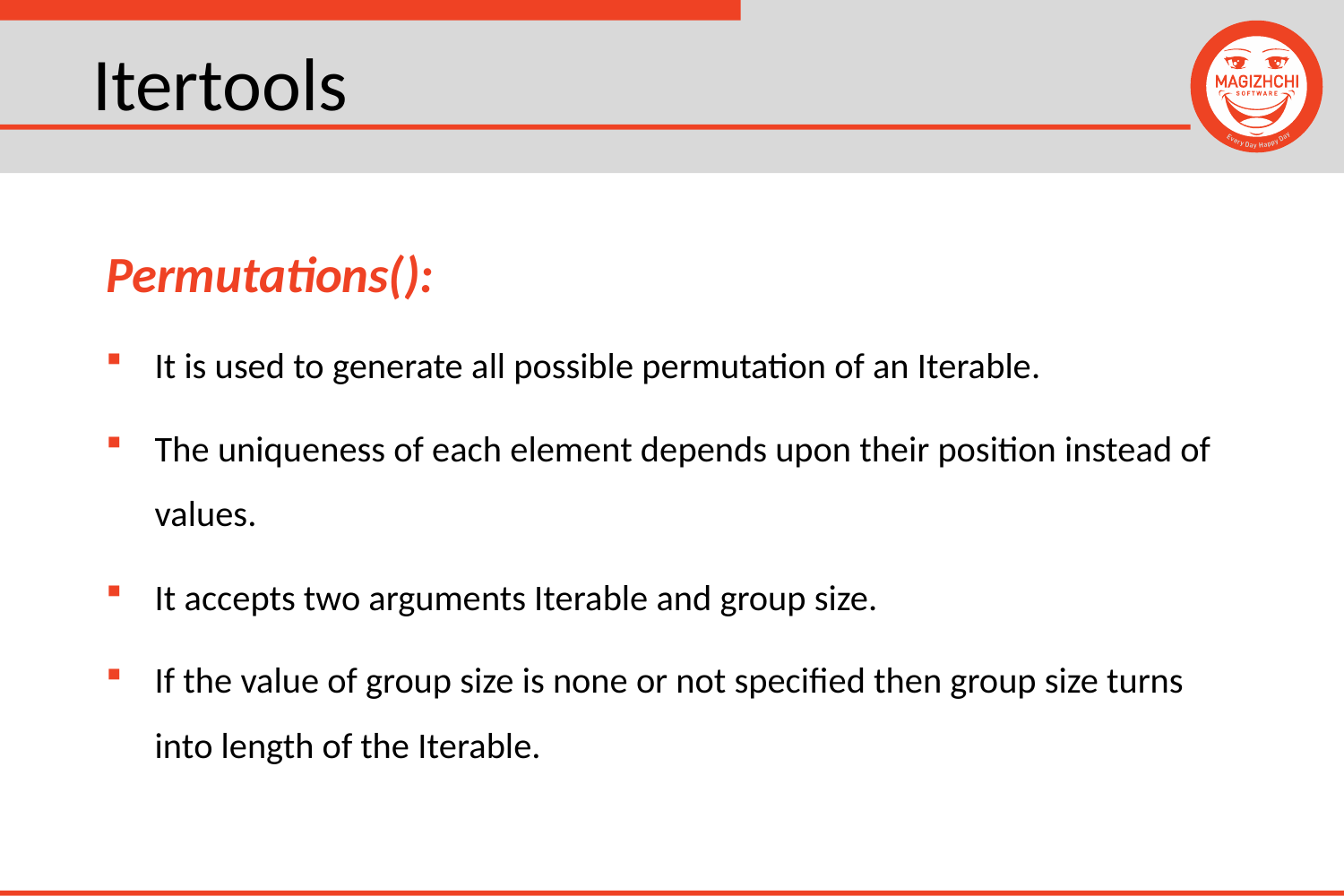

# Itertools
Permutations():
It is used to generate all possible permutation of an Iterable.
The uniqueness of each element depends upon their position instead of values.
It accepts two arguments Iterable and group size.
If the value of group size is none or not specified then group size turns into length of the Iterable.